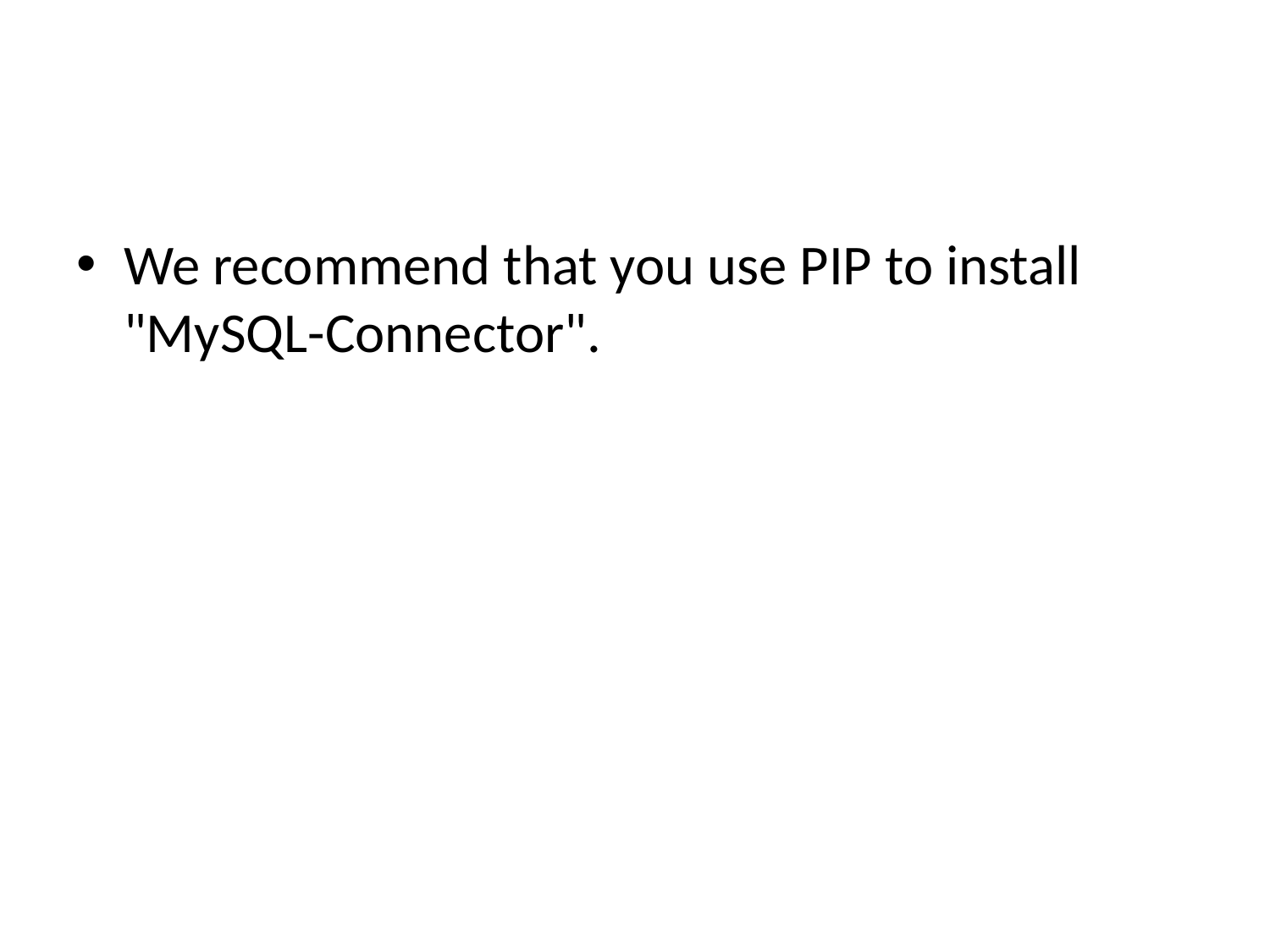

#
We recommend that you use PIP to install "MySQL-Connector".